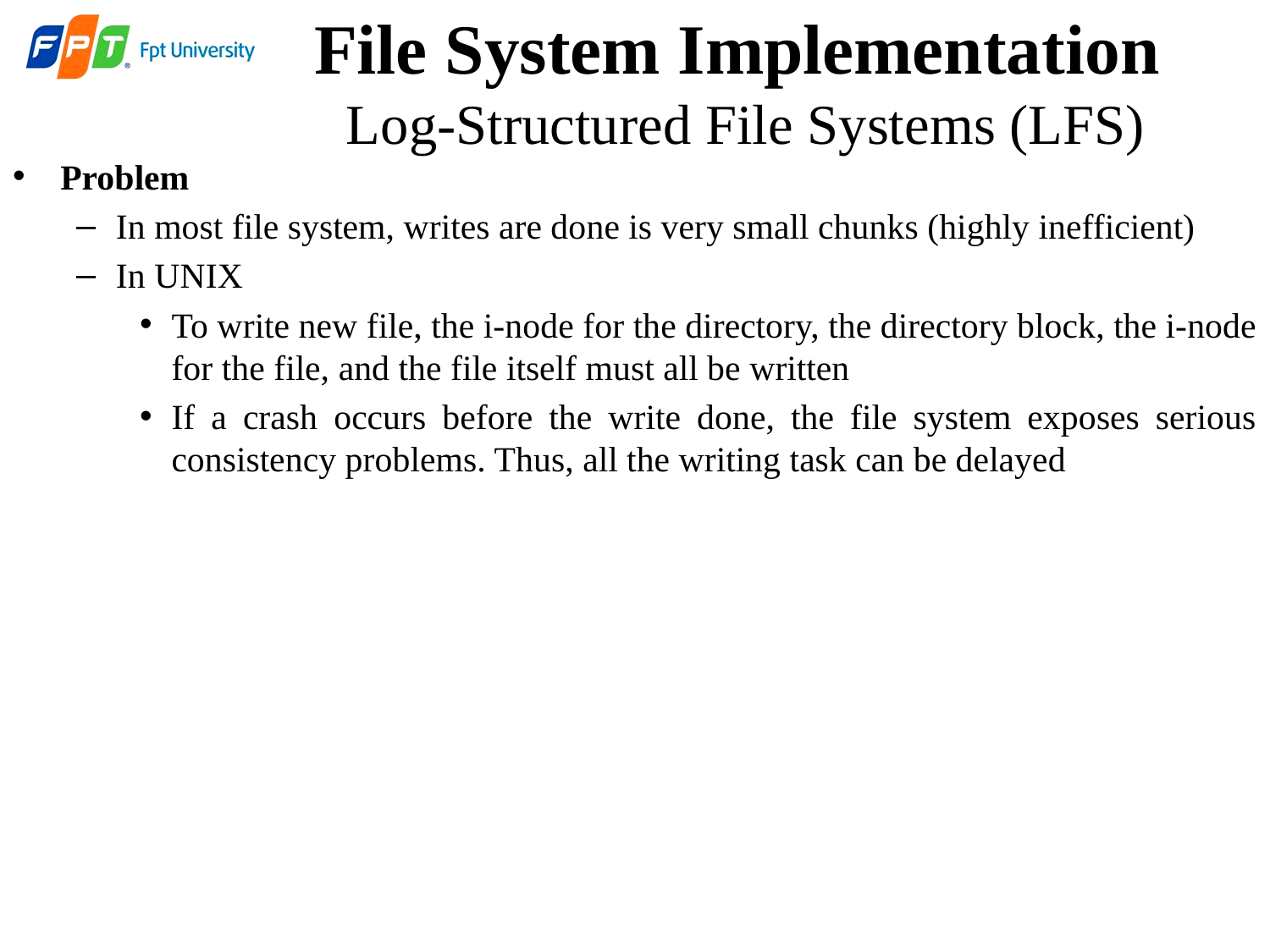

File System Implementation
Log-Structured File Systems (LFS)
Problem
In most file system, writes are done is very small chunks (highly inefficient)
In UNIX
To write new file, the i-node for the directory, the directory block, the i-node for the file, and the file itself must all be written
If a crash occurs before the write done, the file system exposes serious consistency problems. Thus, all the writing task can be delayed